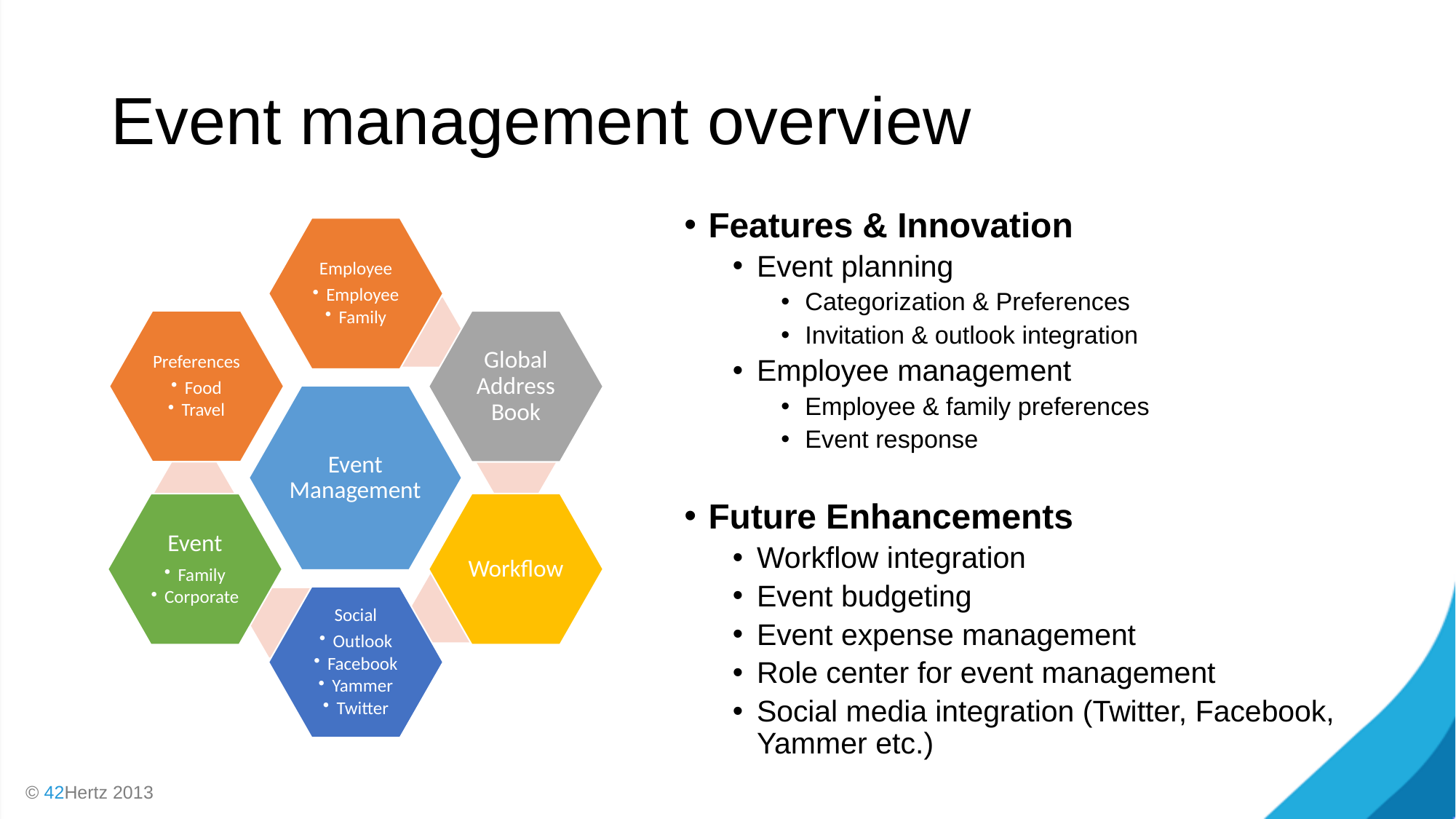

# Event management overview
Features & Innovation
Event planning
Categorization & Preferences
Invitation & outlook integration
Employee management
Employee & family preferences
Event response

Future Enhancements
Workflow integration
Event budgeting
Event expense management
Role center for event management
Social media integration (Twitter, Facebook, Yammer etc.)

Event Management
Employee
Employee
Family
Global Address Book
Workflow
Social
Outlook
Facebook
Yammer
Twitter
Event
Family
Corporate
Preferences
Food
Travel